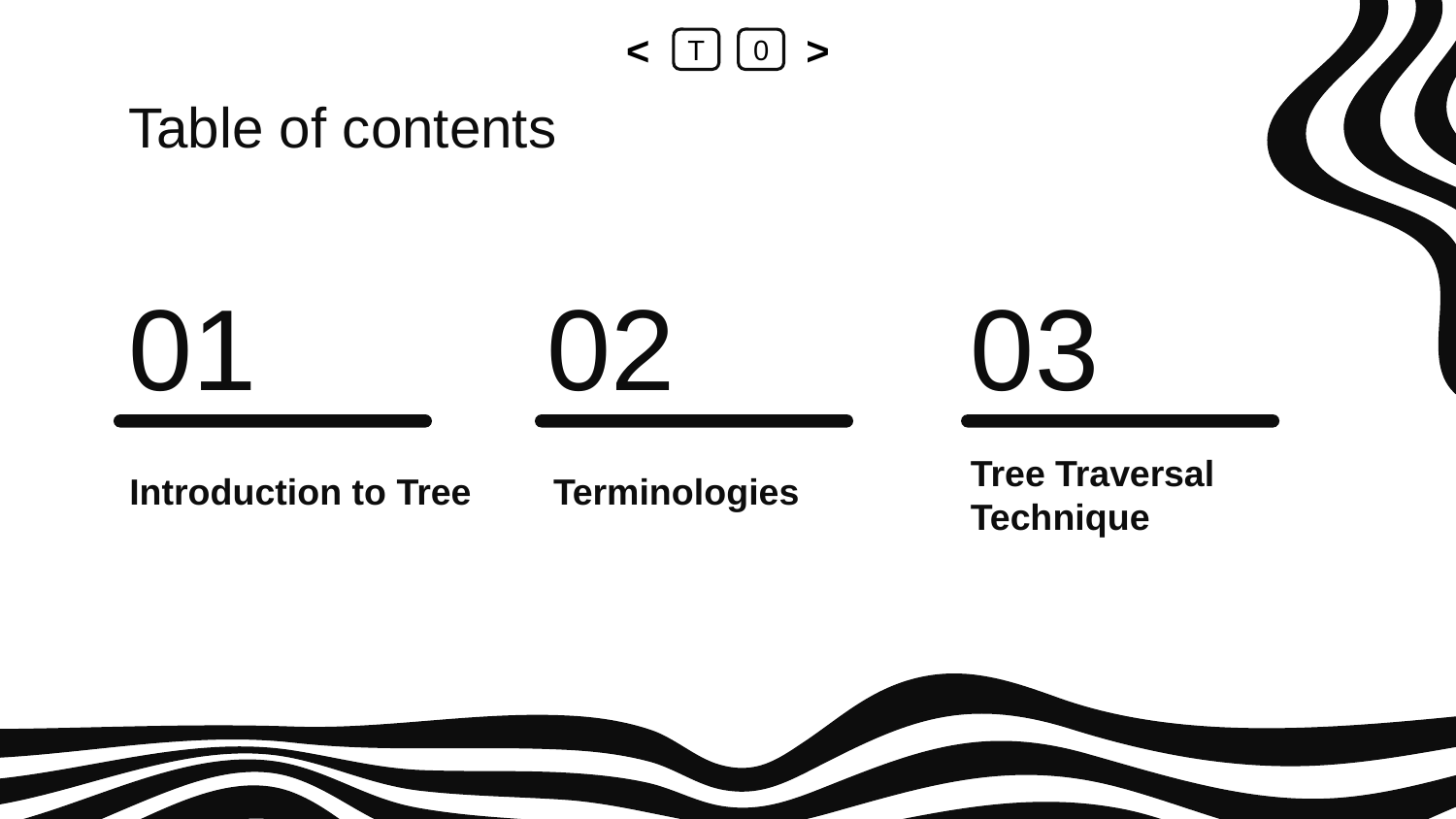

<
T
0
>
Table of contents

# 01
02
03
Tree Traversal Technique
Introduction to Tree
Terminologies